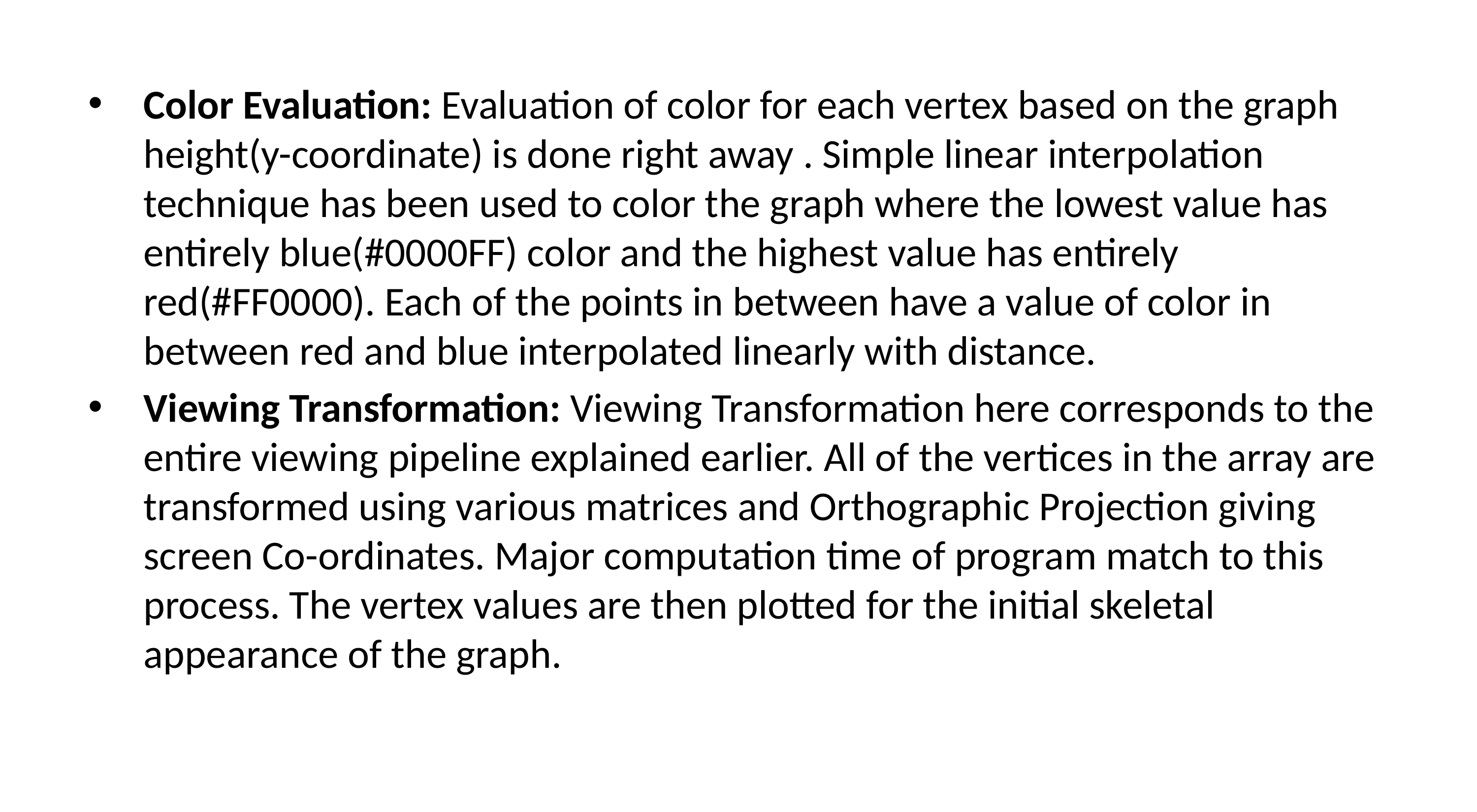

Color Evaluation: Evaluation of color for each vertex based on the graph height(y-coordinate) is done right away . Simple linear interpolation technique has been used to color the graph where the lowest value has entirely blue(#0000FF) color and the highest value has entirely red(#FF0000). Each of the points in between have a value of color in between red and blue interpolated linearly with distance.
Viewing Transformation: Viewing Transformation here corresponds to the entire viewing pipeline explained earlier. All of the vertices in the array are transformed using various matrices and Orthographic Projection giving screen Co-ordinates. Major computation time of program match to this process. The vertex values are then plotted for the initial skeletal appearance of the graph.